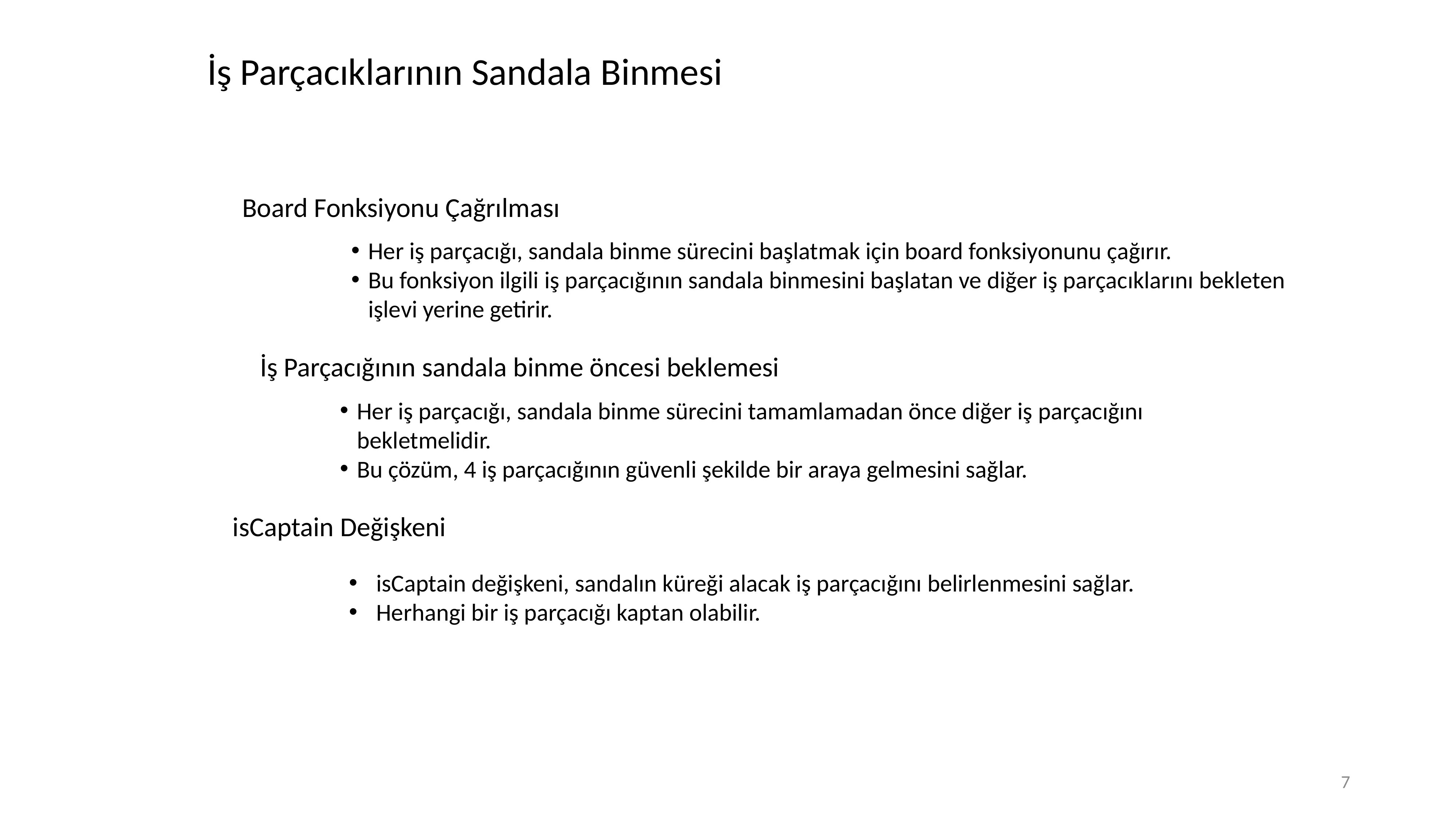

İş Parçacıklarının Sandala Binmesi
Board Fonksiyonu Çağrılması
Her iş parçacığı, sandala binme sürecini başlatmak için board fonksiyonunu çağırır.
Bu fonksiyon ilgili iş parçacığının sandala binmesini başlatan ve diğer iş parçacıklarını bekleten
işlevi yerine getirir.
İş Parçacığının sandala binme öncesi beklemesi
Her iş parçacığı, sandala binme sürecini tamamlamadan önce diğer iş parçacığını
bekletmelidir.
Bu çözüm, 4 iş parçacığının güvenli şekilde bir araya gelmesini sağlar.
isCaptain Değişkeni
isCaptain değişkeni, sandalın küreği alacak iş parçacığını belirlenmesini sağlar.
Herhangi bir iş parçacığı kaptan olabilir.

7